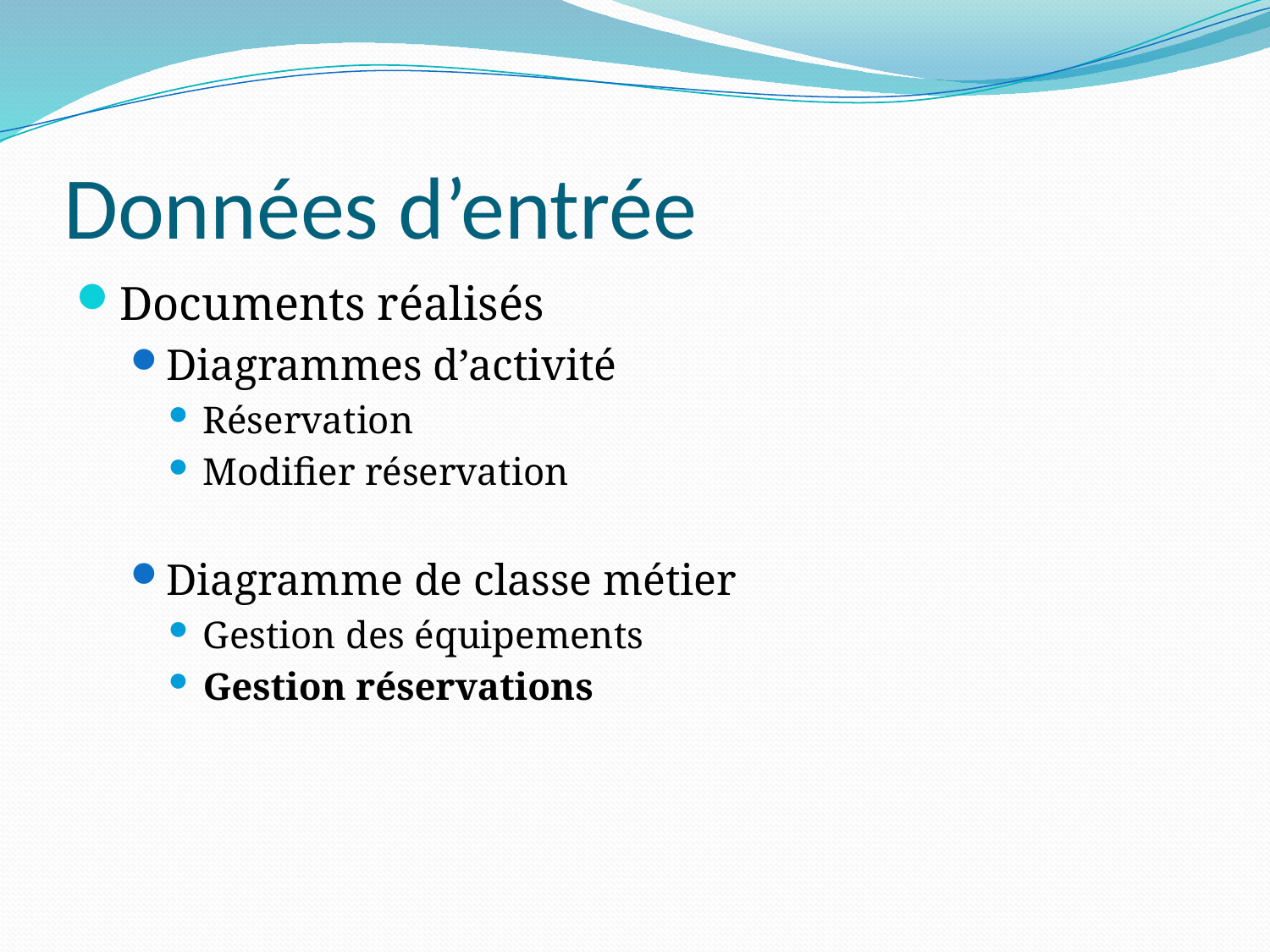

# Données d’entrée
Documents réalisés
Diagrammes d’activité
Réservation
Modifier réservation

Diagramme de classe métier
Gestion des équipements
Gestion réservations